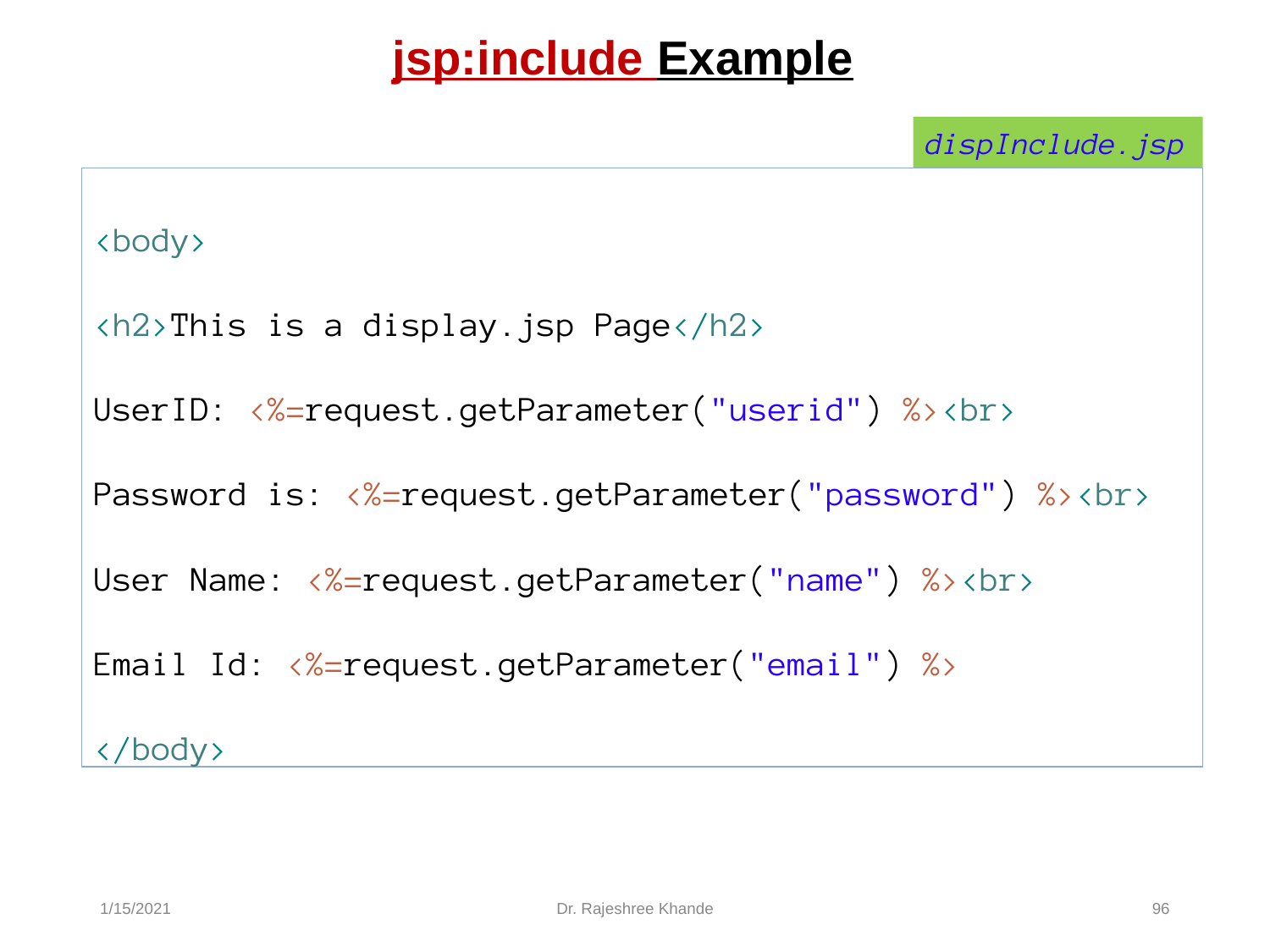

# jsp:include Example
dispInclude.jsp
<body>
<h2>This is a display.jsp Page</h2>
UserID: <%=request.getParameter("userid") %><br>
Password is: <%=request.getParameter("password") %><br>
User Name: <%=request.getParameter("name") %><br>
Email Id: <%=request.getParameter("email") %>
</body>
1/15/2021
Dr. Rajeshree Khande
96